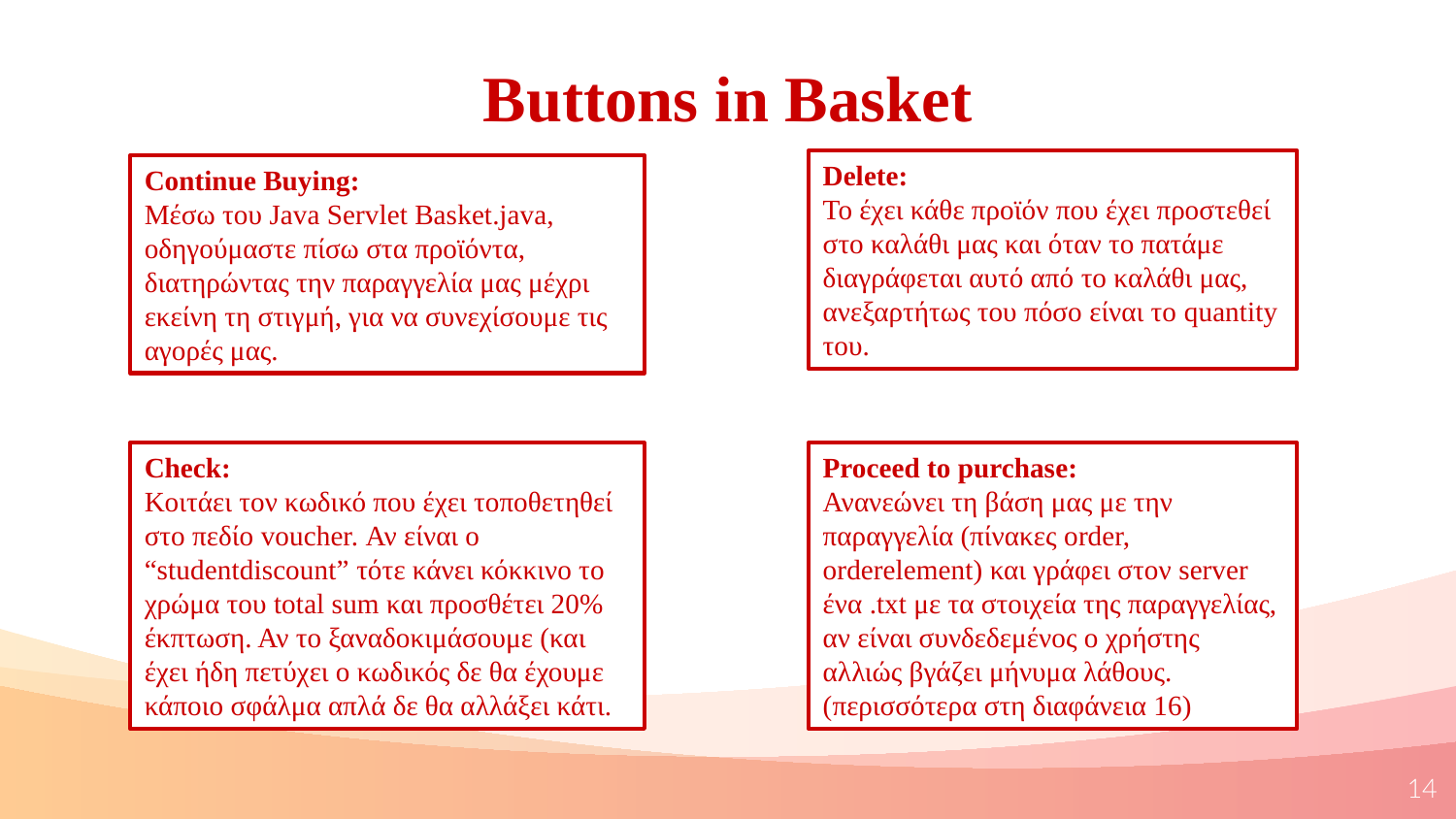

Buttons in Basket
Delete:
To έχει κάθε προϊόν που έχει προστεθεί στο καλάθι μας και όταν το πατάμε διαγράφεται αυτό από το καλάθι μας, ανεξαρτήτως του πόσο είναι το quantity του.
Continue Buying:
Μέσω του Java Servlet Basket.java, οδηγούμαστε πίσω στα προϊόντα, διατηρώντας την παραγγελία μας μέχρι εκείνη τη στιγμή, για να συνεχίσουμε τις αγορές μας.
Check:
Κοιτάει τον κωδικό που έχει τοποθετηθεί στο πεδίο voucher. Αν είναι ο “studentdiscount” τότε κάνει κόκκινο το χρώμα του total sum και προσθέτει 20% έκπτωση. Αν το ξαναδοκιμάσουμε (και έχει ήδη πετύχει ο κωδικός δε θα έχουμε κάποιο σφάλμα απλά δε θα αλλάξει κάτι.
Proceed to purchase:
Ανανεώνει τη βάση μας με την παραγγελία (πίνακες order, orderelement) και γράφει στον server ένα .txt με τα στοιχεία της παραγγελίας, αν είναι συνδεδεμένος ο χρήστης αλλιώς βγάζει μήνυμα λάθους. (περισσότερα στη διαφάνεια 16)
14